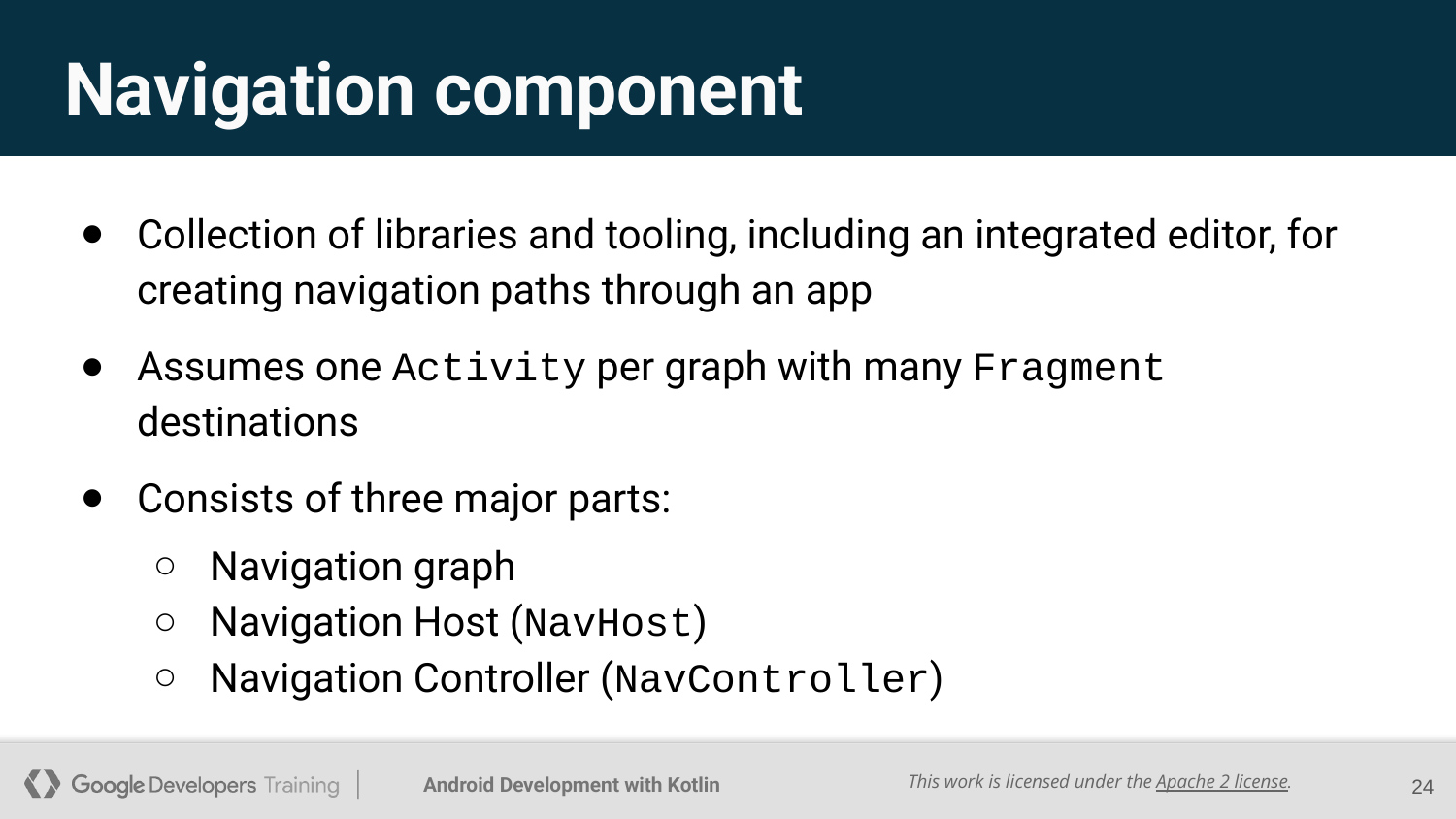

# Navigation component
Collection of libraries and tooling, including an integrated editor, for creating navigation paths through an app
Assumes one Activity per graph with many Fragment destinations
Consists of three major parts:
Navigation graph
Navigation Host (NavHost)
Navigation Controller (NavController)
24